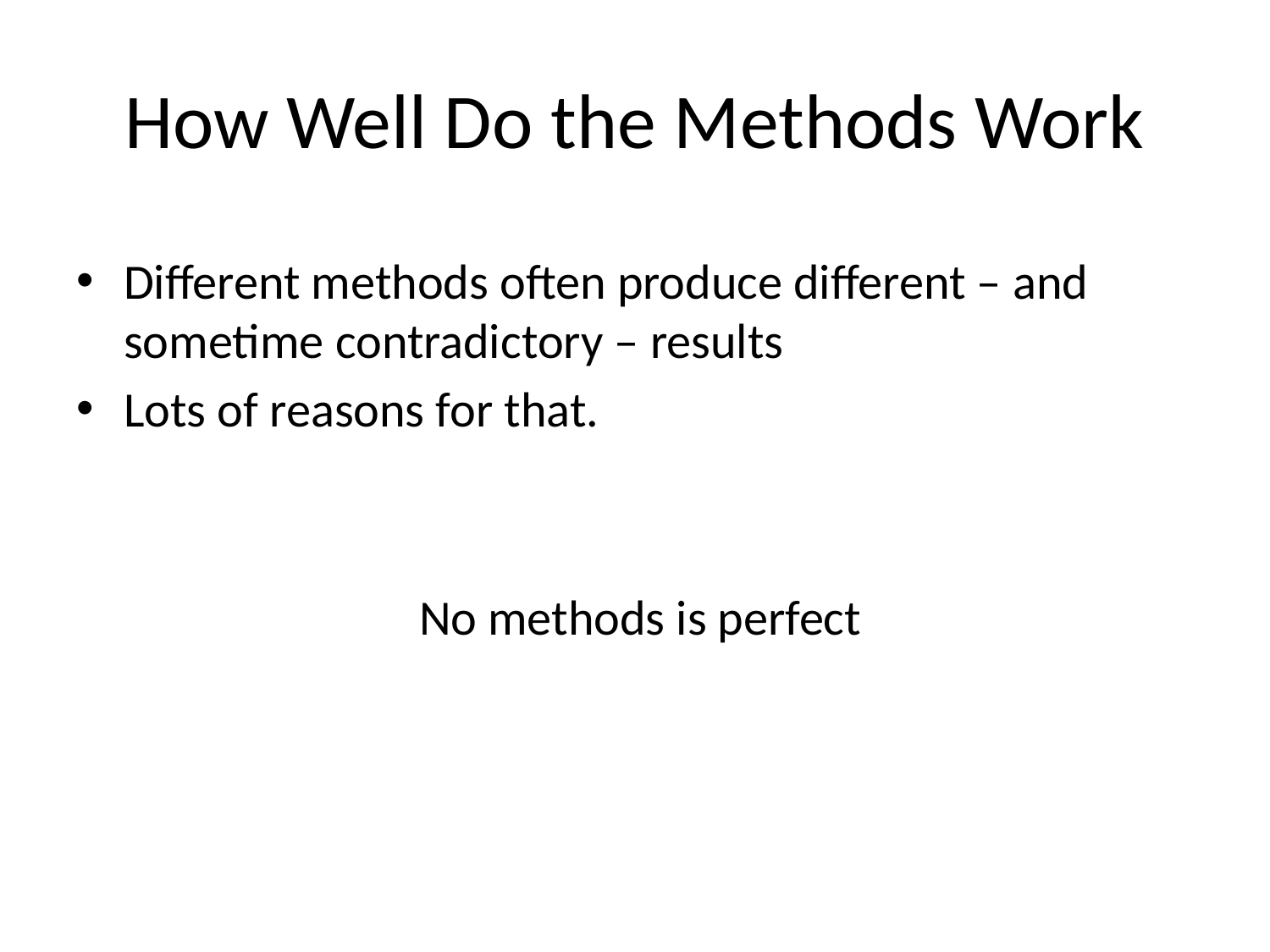

# How Well Do the Methods Work
Different methods often produce different – and sometime contradictory – results
Lots of reasons for that.

No methods is perfect